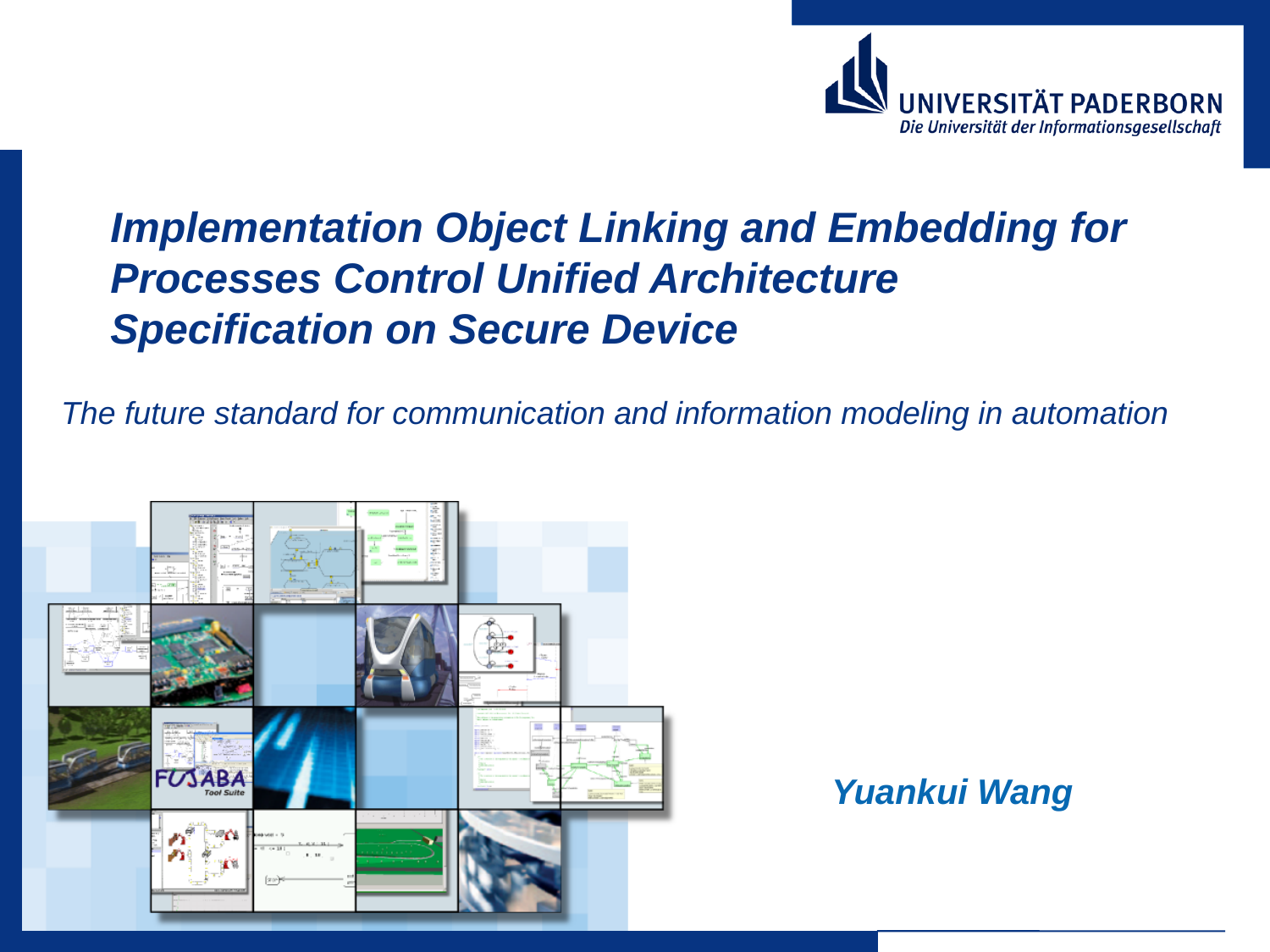

# Implementation Object Linking and Embedding for Processes Control Unified Architecture Specification on Secure Device
The future standard for communication and information modeling in automation
Yuankui Wang